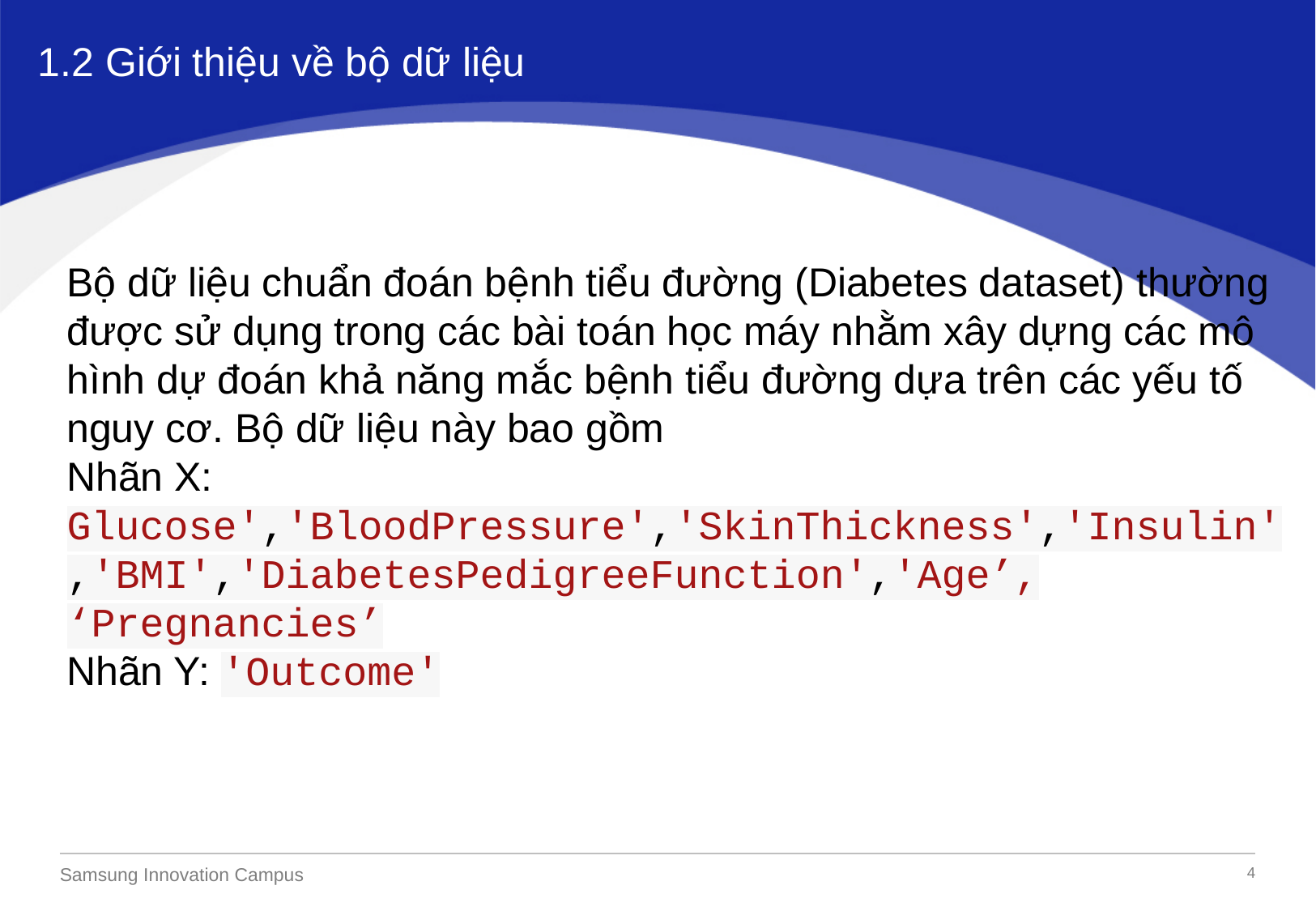

1.2 Giới thiệu về bộ dữ liệu
Bộ dữ liệu chuẩn đoán bệnh tiểu đường (Diabetes dataset) thường được sử dụng trong các bài toán học máy nhằm xây dựng các mô hình dự đoán khả năng mắc bệnh tiểu đường dựa trên các yếu tố nguy cơ. Bộ dữ liệu này bao gồm
Nhãn X: Glucose','BloodPressure','SkinThickness','Insulin','BMI','DiabetesPedigreeFunction','Age’, ‘Pregnancies’
Nhãn Y: 'Outcome'